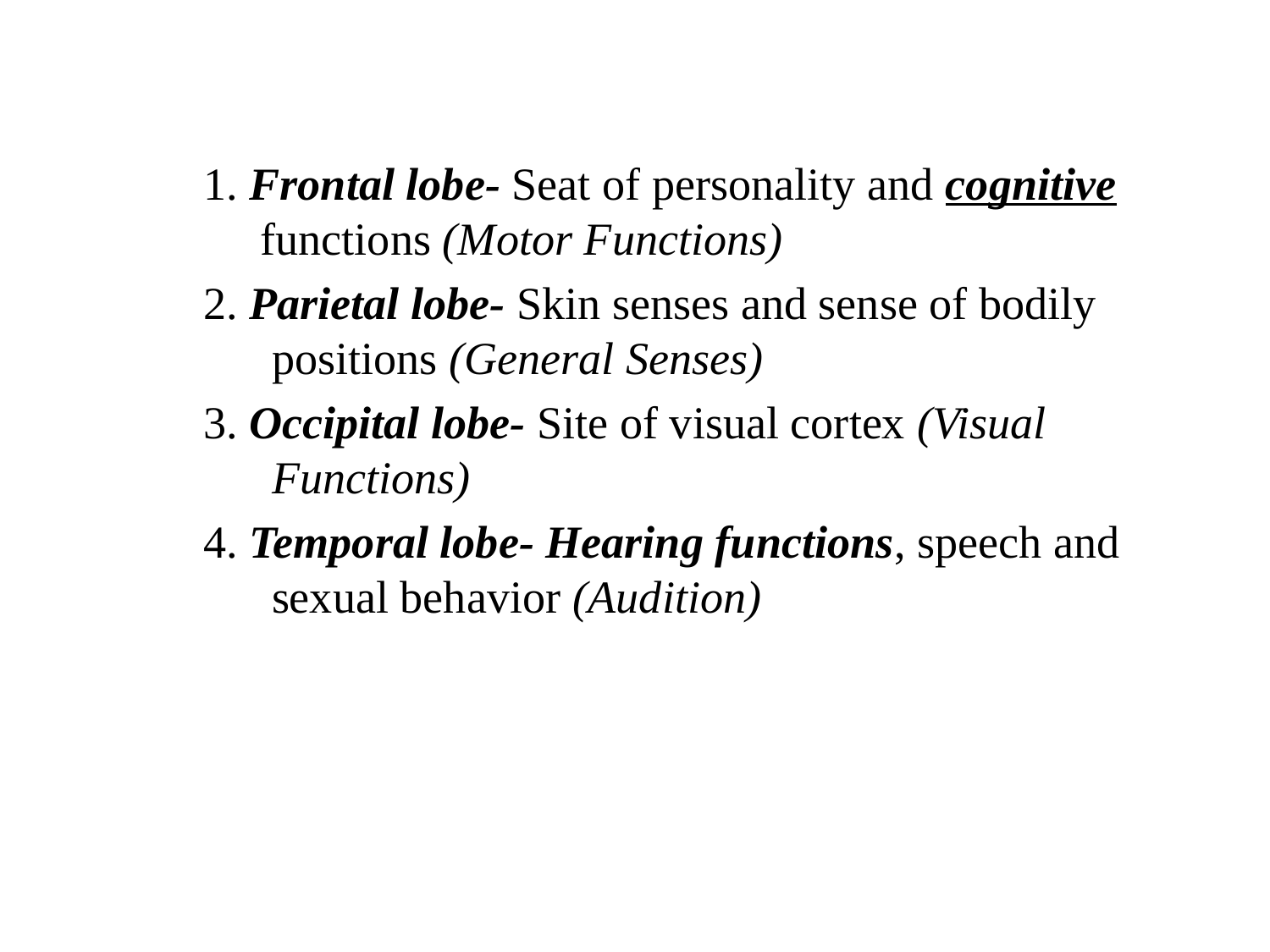

1. Frontal lobe- Seat of personality and cognitive 	     functions (Motor Functions)
	2. Parietal lobe- Skin senses and sense of bodily 	      positions (General Senses)
	3. Occipital lobe- Site of visual cortex (Visual 	    	      Functions)
	4. Temporal lobe- Hearing functions, speech and 	      sexual behavior (Audition)